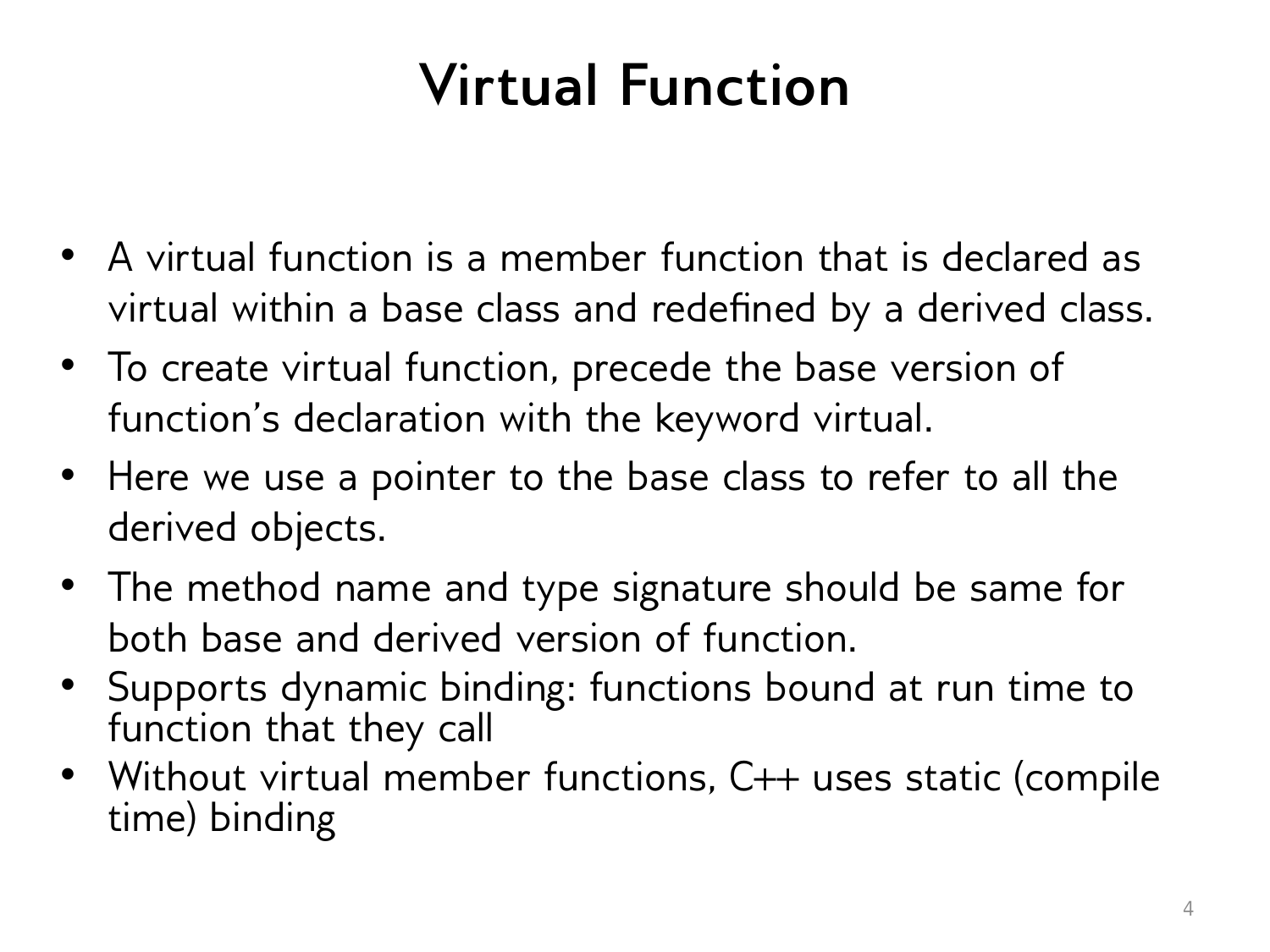

# Virtual Function
A virtual function is a member function that is declared as virtual within a base class and redefined by a derived class.
To create virtual function, precede the base version of function’s declaration with the keyword virtual.
Here we use a pointer to the base class to refer to all the derived objects.
The method name and type signature should be same for both base and derived version of function.
Supports dynamic binding: functions bound at run time to function that they call
Without virtual member functions, C++ uses static (compile time) binding

4